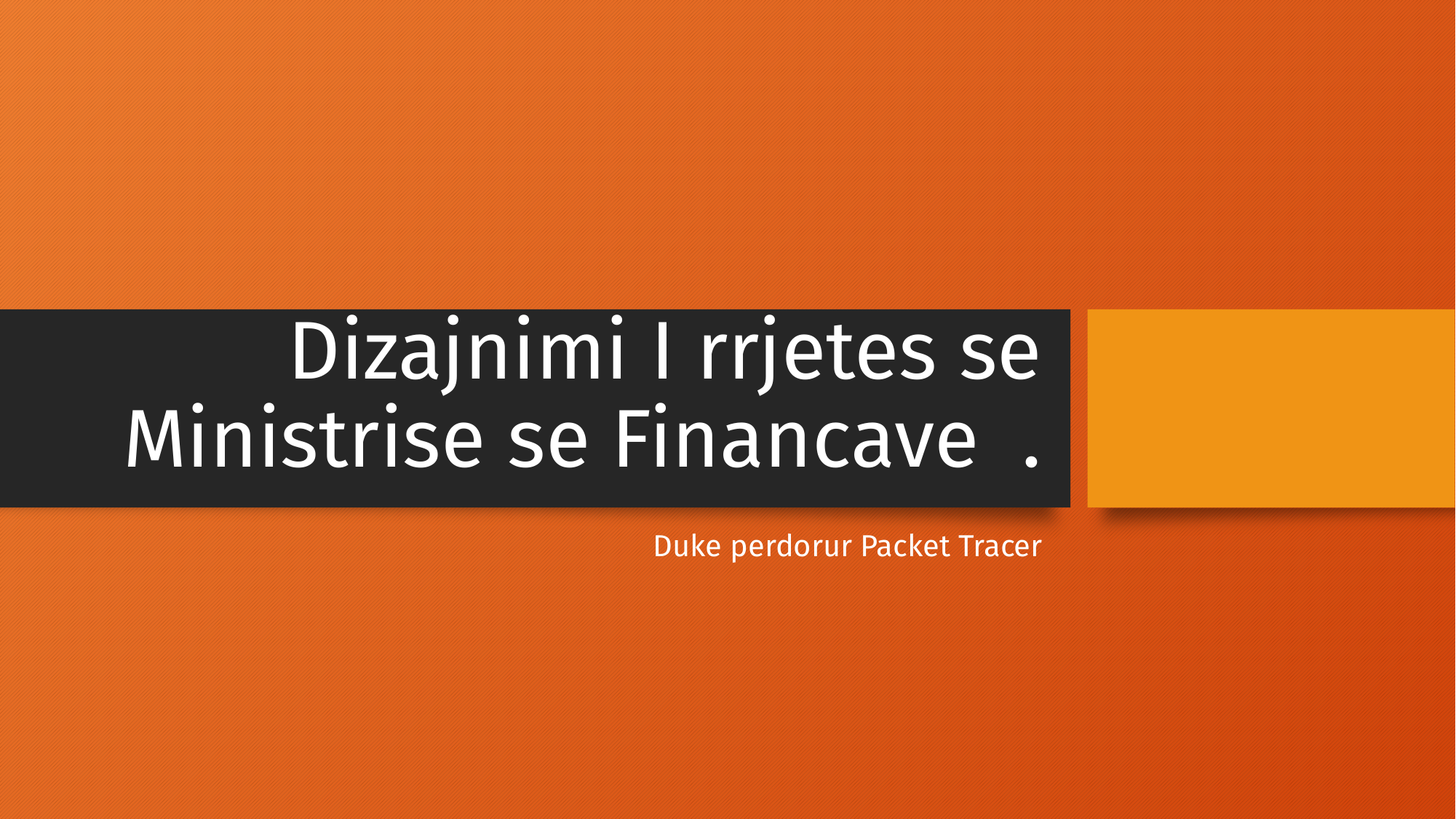

# Dizajnimi I rrjetes se Ministrise se Financave  .
Duke perdorur Packet Tracer